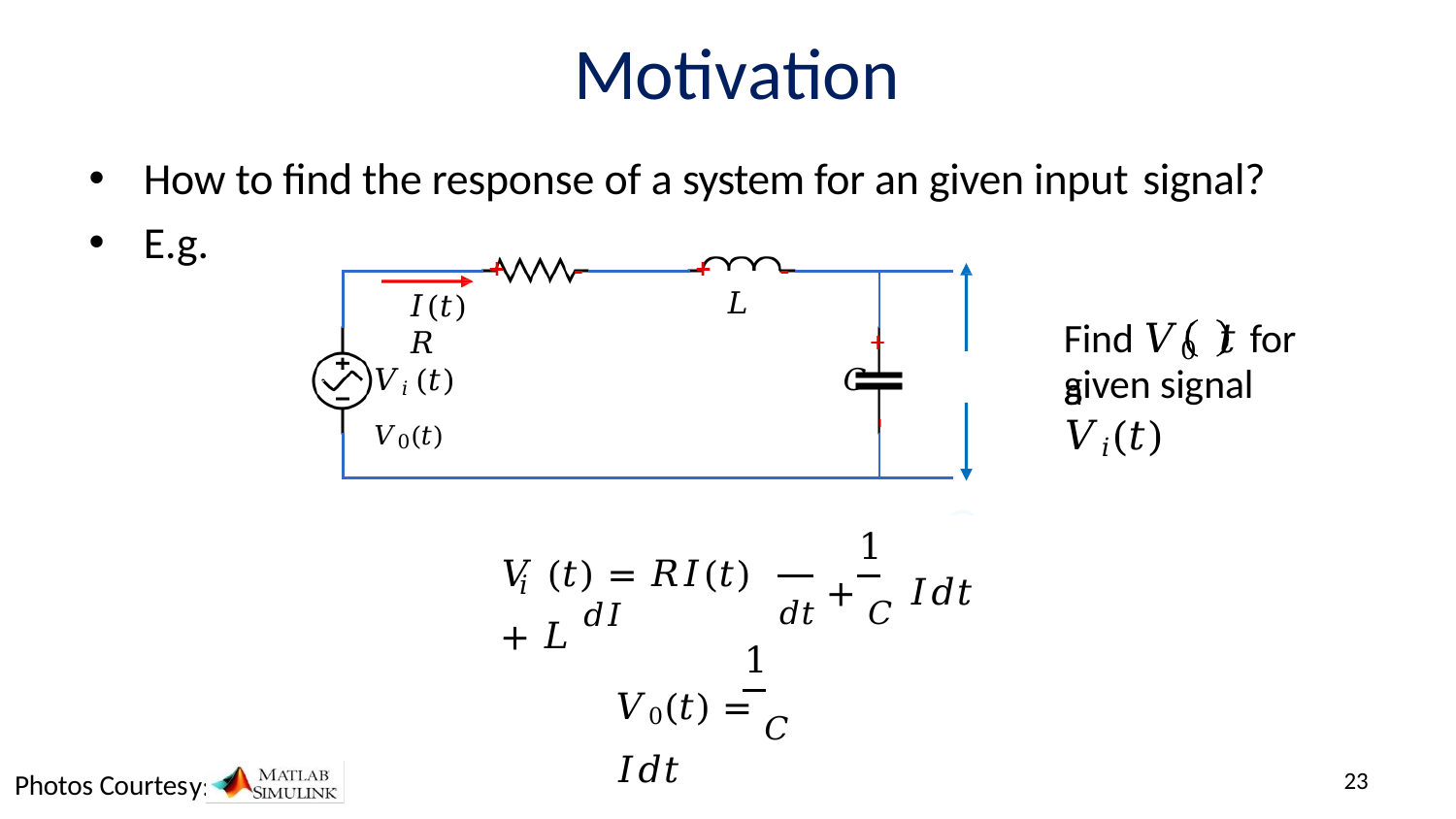

# Motivation
How to find the response of a system for an given input signal?
E.g.
𝐿

𝐼(𝑡)	𝑅
Find 𝑉0    𝑡	for a

𝑉𝑖 (𝑡)	𝐶	𝑉0(𝑡)
given signal 𝑉𝑖(𝑡)

1
𝑉 (𝑡) = 𝑅𝐼(𝑡) + 𝐿 𝑑𝐼
𝑑𝑡 + 𝐶 𝐼𝑑𝑡
𝑖

1
𝑉0(𝑡) = 𝐶 𝐼𝑑𝑡
Module 2: Lecture 3

3
Photos Courtes
2
y: